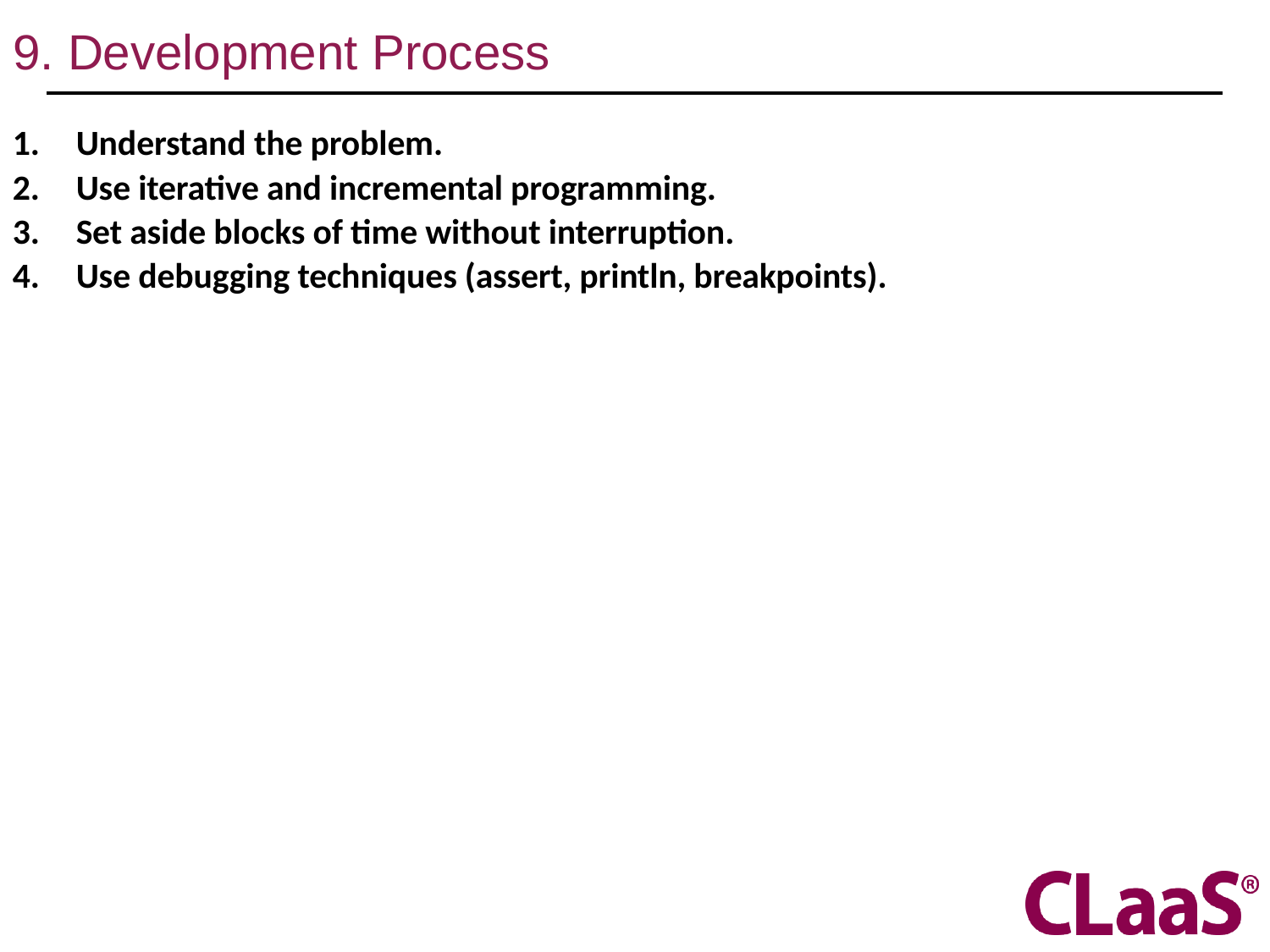

# 9. Development Process
Understand the problem.
Use iterative and incremental programming.
Set aside blocks of time without interruption.
Use debugging techniques (assert, println, breakpoints).